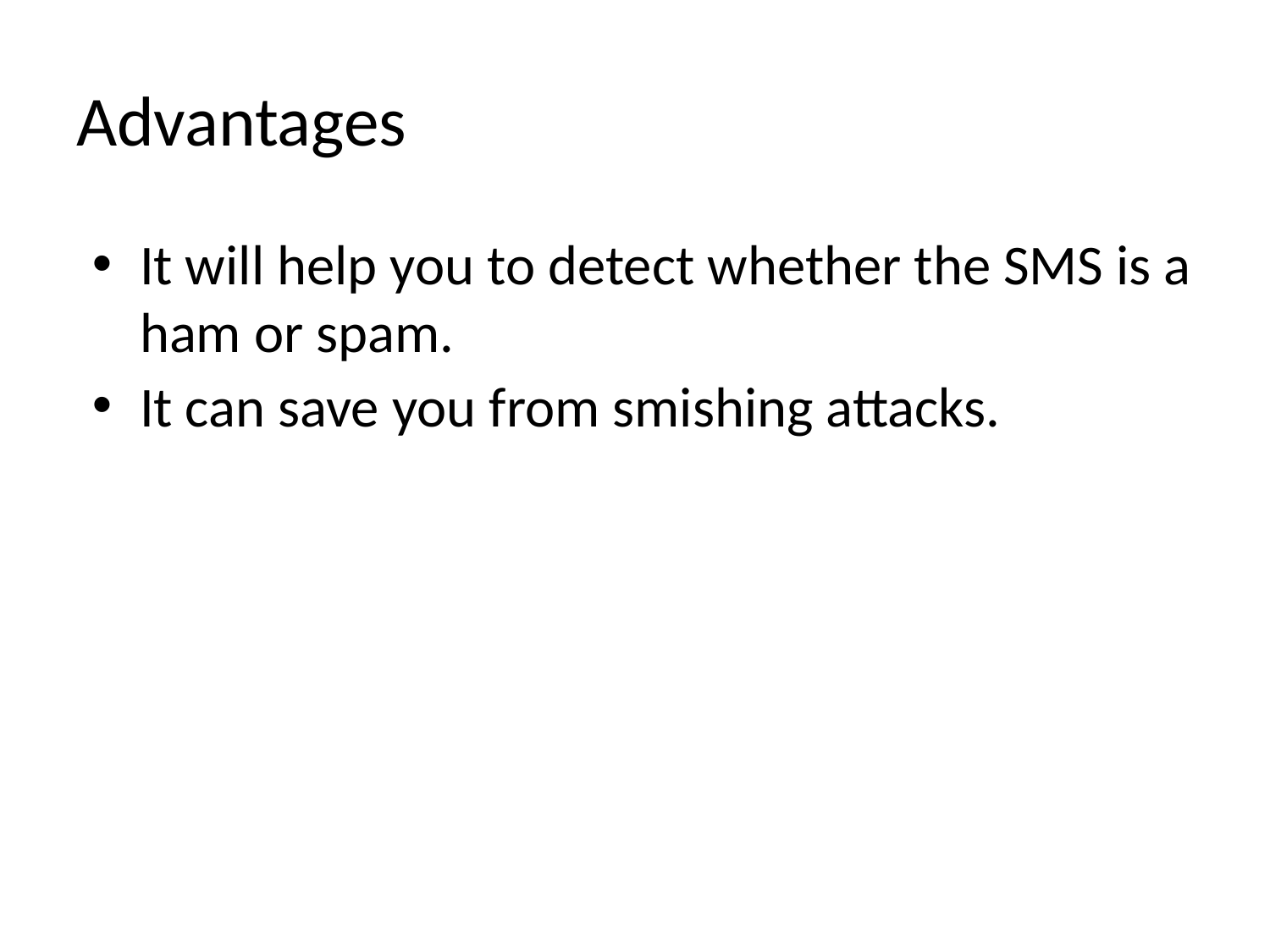

# Advantages
It will help you to detect whether the SMS is a ham or spam.
It can save you from smishing attacks.